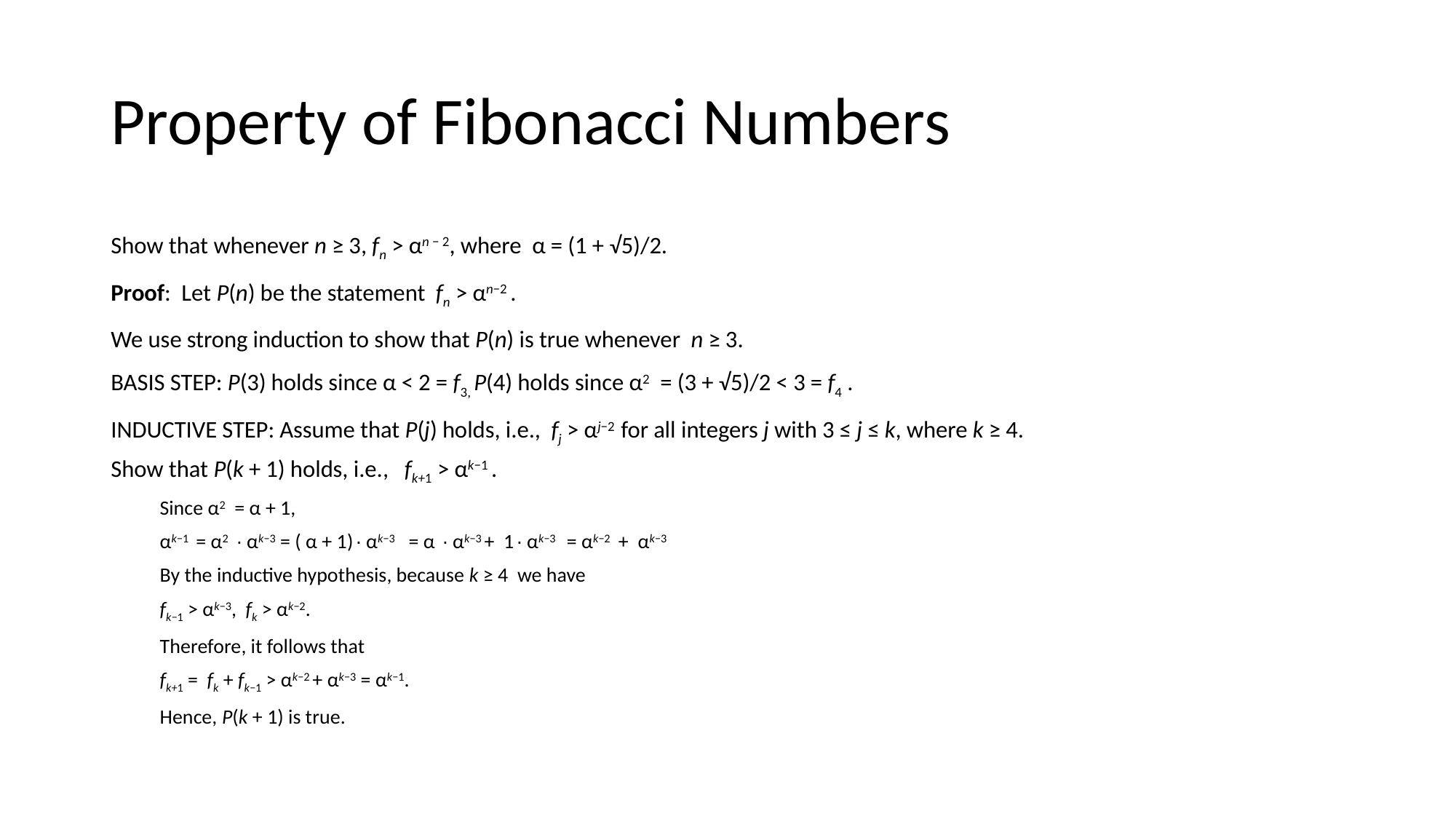

# Property of Fibonacci Numbers
Show that whenever n ≥ 3, fn > αn − 2, where  α = (1 + √5)/2.
Proof:  Let P(n) be the statement  fn > αn−2 .
We use strong induction to show that P(n) is true whenever  n ≥ 3.
BASIS STEP: P(3) holds since α < 2 = f3, P(4) holds since α2  = (3 + √5)/2 < 3 = f4 .
INDUCTIVE STEP: Assume that P(j) holds, i.e.,  fj > αj−2  for all integers j with 3 ≤ j ≤ k, where k ≥ 4.
Show that P(k + 1) holds, i.e.,   fk+1 > αk−1 .
Since α2  = α + 1,
	αk−1  = α2   ∙ αk−3 = ( α + 1) ∙ αk−3   = α  ∙ αk−3 +  1 ∙ αk−3    = αk−2   +  αk−3
By the inductive hypothesis, because k ≥ 4  we have
	fk−1 > αk−3,  fk > αk−2.
Therefore, it follows that
	fk+1 =  fk + fk−1 > αk−2 + αk−3 = αk−1.
Hence, P(k + 1) is true.